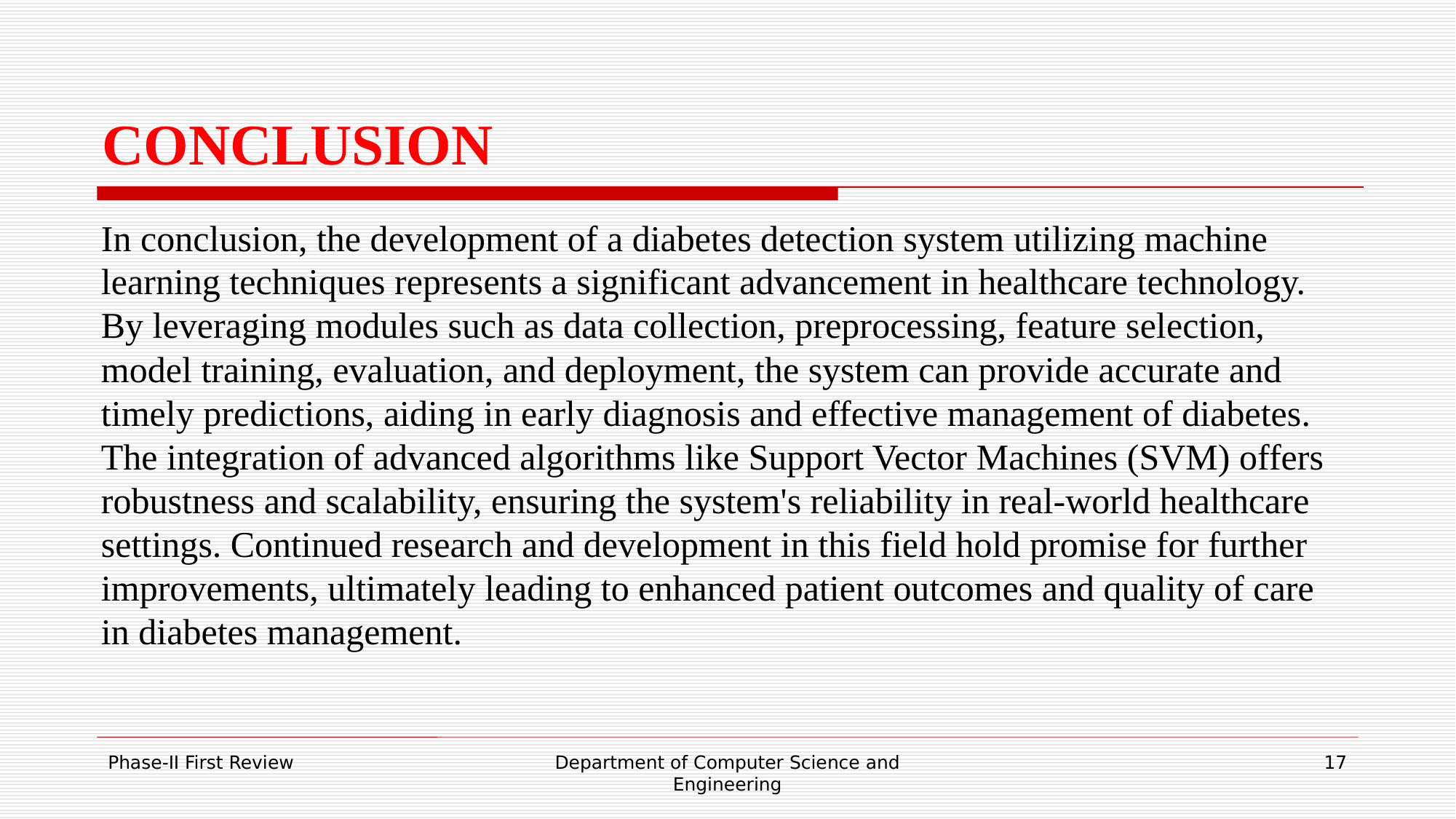

# CONCLUSION
In conclusion, the development of a diabetes detection system utilizing machine learning techniques represents a significant advancement in healthcare technology. By leveraging modules such as data collection, preprocessing, feature selection, model training, evaluation, and deployment, the system can provide accurate and timely predictions, aiding in early diagnosis and effective management of diabetes. The integration of advanced algorithms like Support Vector Machines (SVM) offers robustness and scalability, ensuring the system's reliability in real-world healthcare settings. Continued research and development in this field hold promise for further improvements, ultimately leading to enhanced patient outcomes and quality of care in diabetes management.
Phase-II First Review
Department of Computer Science and Engineering
17